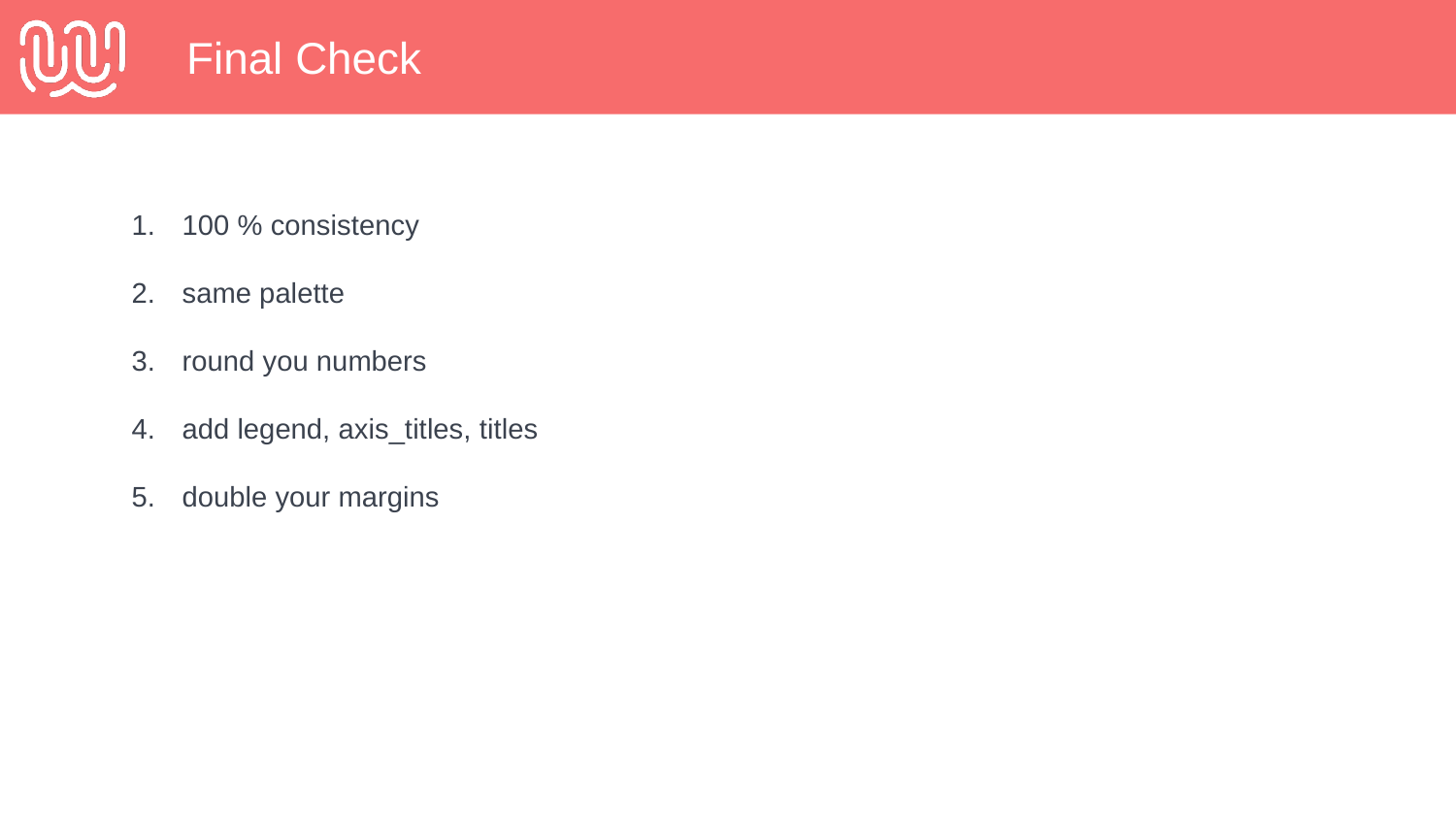

# Final Check
100 % consistency

same palette

round you numbers

add legend, axis_titles, titles

double your margins